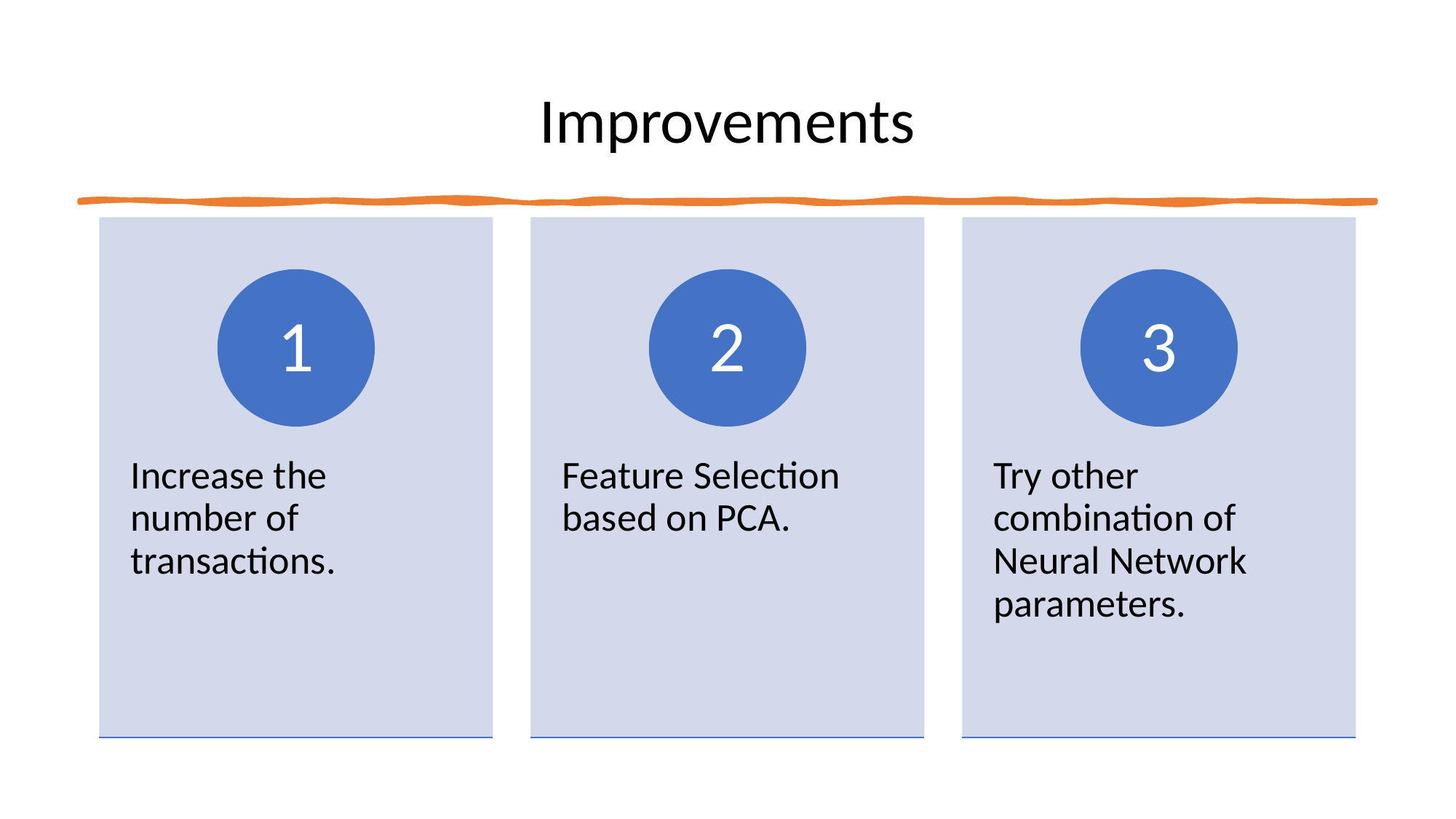

# Improvements

Increase the number of transactions.
1
Feature Selection based on PCA.
2
Try other combination of Neural Network parameters.
3